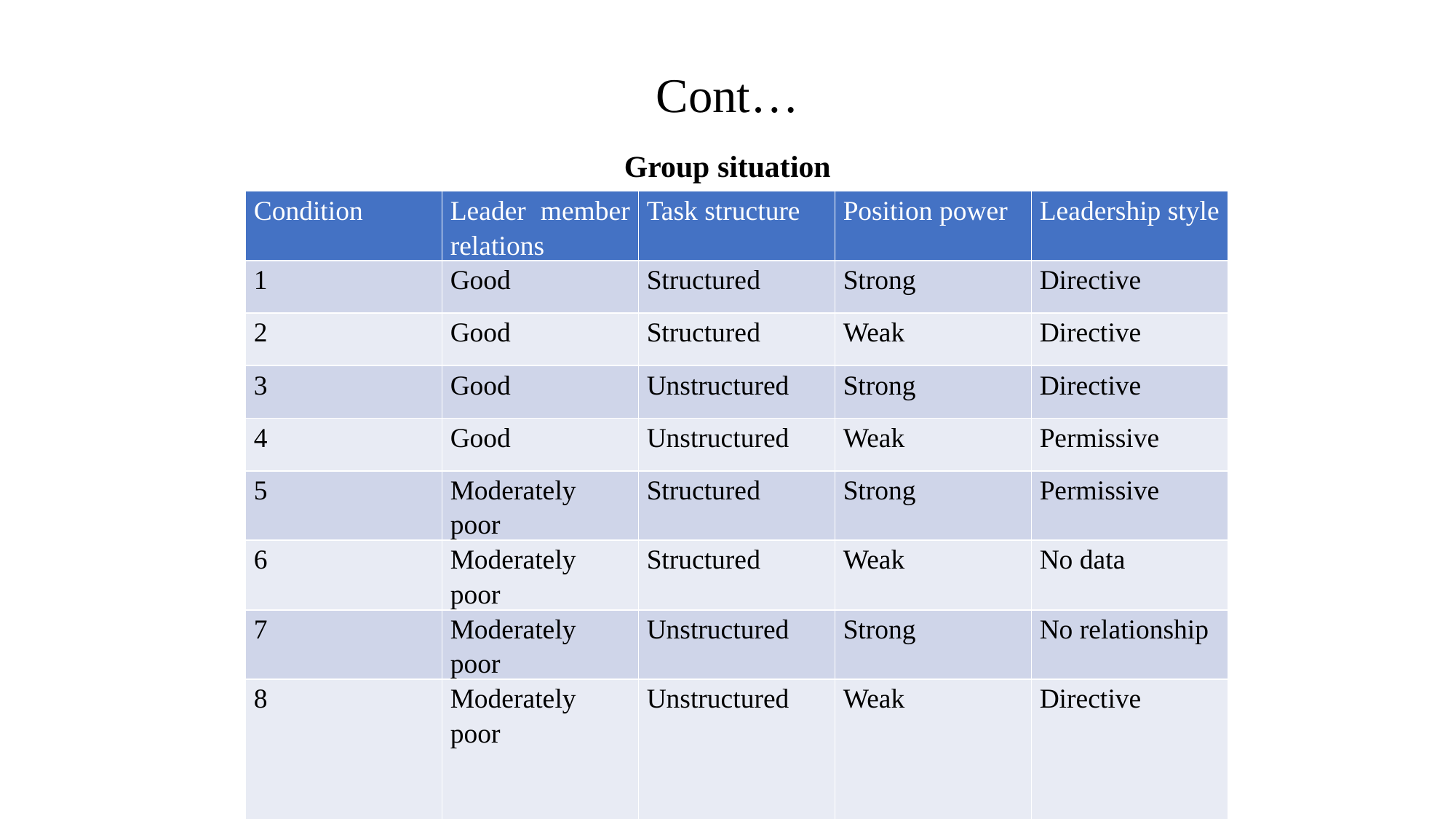

# Cont…
Group situation

| Condition | Leader member relations | Task structure | Position power | Leadership style |
| --- | --- | --- | --- | --- |
| 1 | Good | Structured | Strong | Directive |
| 2 | Good | Structured | Weak | Directive |
| 3 | Good | Unstructured | Strong | Directive |
| 4 | Good | Unstructured | Weak | Permissive |
| 5 | Moderately poor | Structured | Strong | Permissive |
| 6 | Moderately poor | Structured | Weak | No data |
| 7 | Moderately poor | Unstructured | Strong | No relationship |
| 8 | Moderately poor | Unstructured | Weak | Directive |